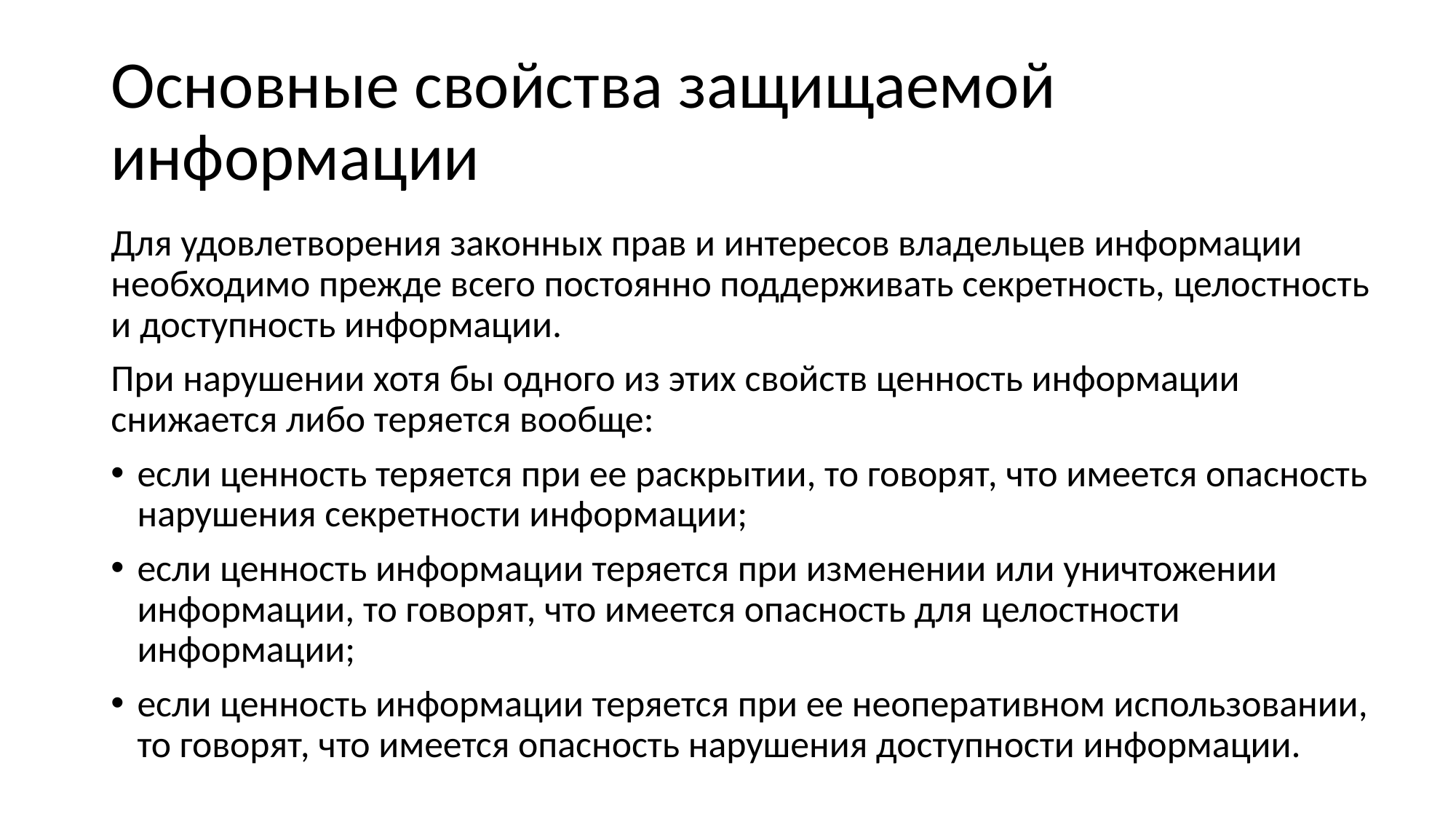

# Основные свойства защищаемой информации
Для удовлетворения законных прав и интересов владельцев информации необходимо прежде всего постоянно поддерживать секретность, целостность и доступность информации.
При нарушении хотя бы одного из этих свойств ценность информации снижается либо теряется вообще:
если ценность теряется при ее раскрытии, то говорят, что имеется опасность нарушения секретности информации;
если ценность информации теряется при изменении или уничтожении информации, то говорят, что имеется опасность для целостности информации;
если ценность информации теряется при ее неоперативном использовании, то говорят, что имеется опасность нарушения доступности информации.